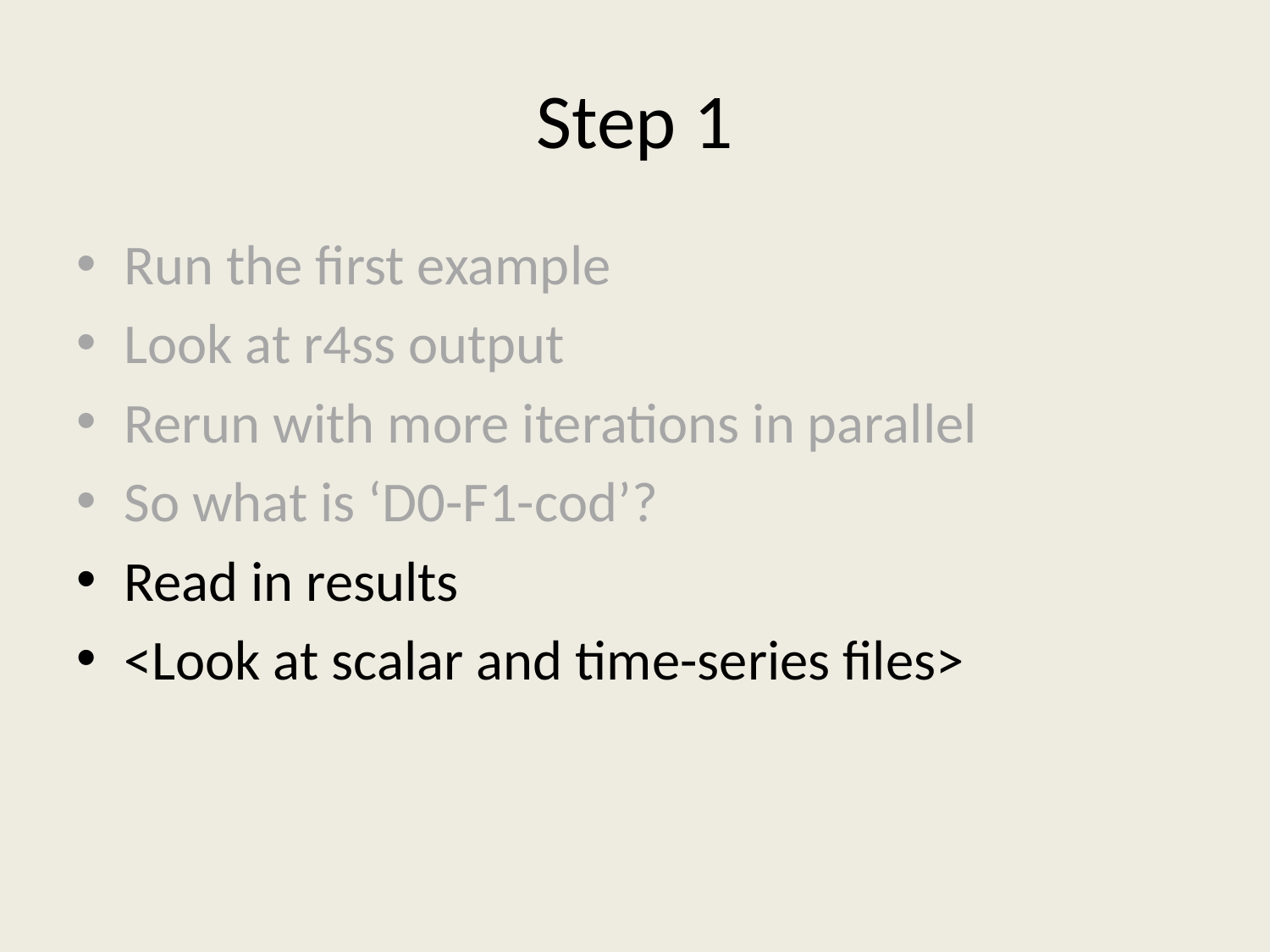

# Step 1
Run the first example
Look at r4ss output
Rerun with more iterations in parallel
So what is ‘D0-F1-cod’?
Read in results
<Look at scalar and time-series files>